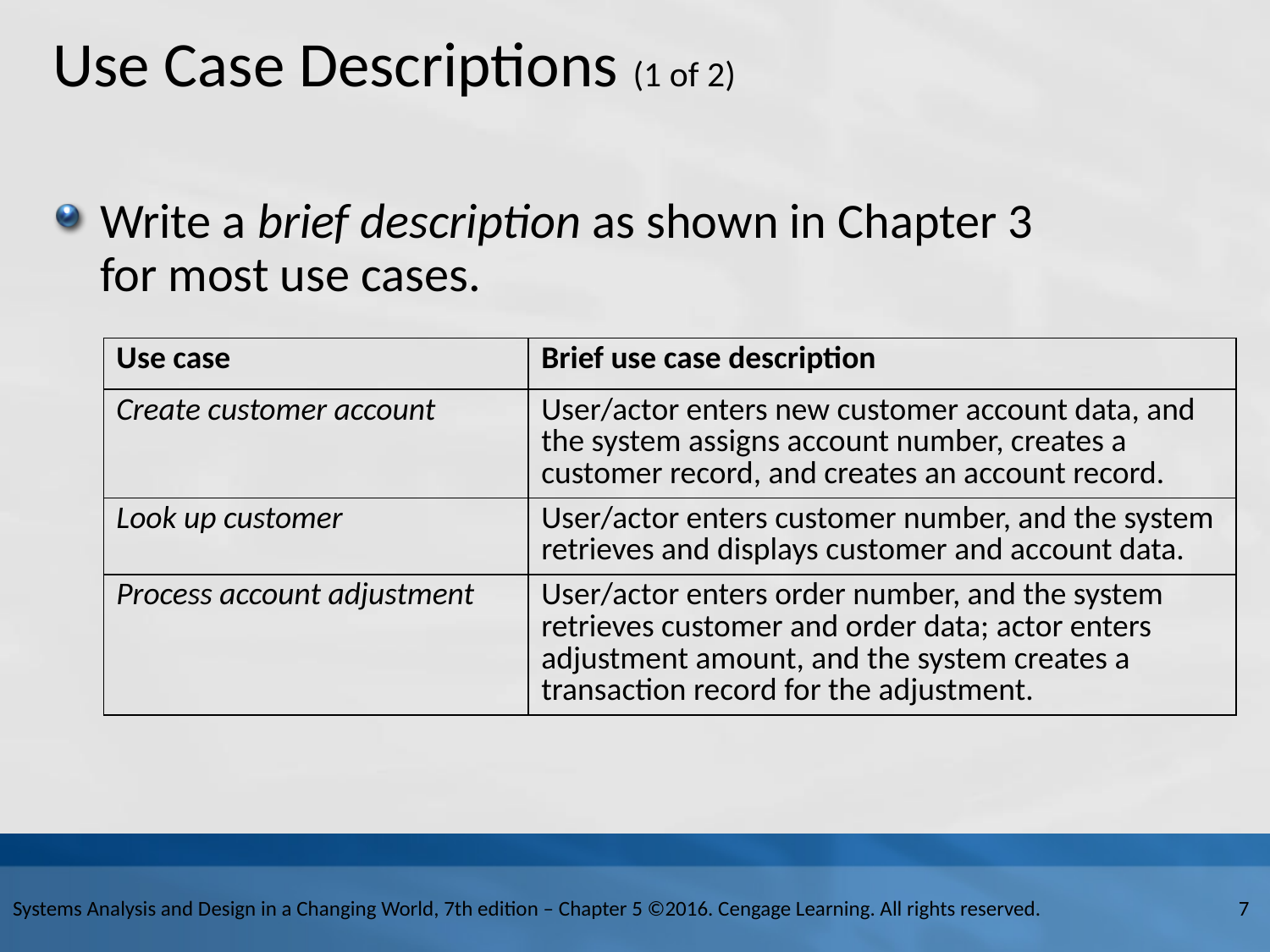

# Use Case Descriptions (1 of 2)
Write a brief description as shown in Chapter 3 for most use cases.
| Use case | Brief use case description |
| --- | --- |
| Create customer account | User/actor enters new customer account data, and the system assigns account number, creates a customer record, and creates an account record. |
| Look up customer | User/actor enters customer number, and the system retrieves and displays customer and account data. |
| Process account adjustment | User/actor enters order number, and the system retrieves customer and order data; actor enters adjustment amount, and the system creates a transaction record for the adjustment. |
Systems Analysis and Design in a Changing World, 7th edition – Chapter 5 ©2016. Cengage Learning. All rights reserved.
7